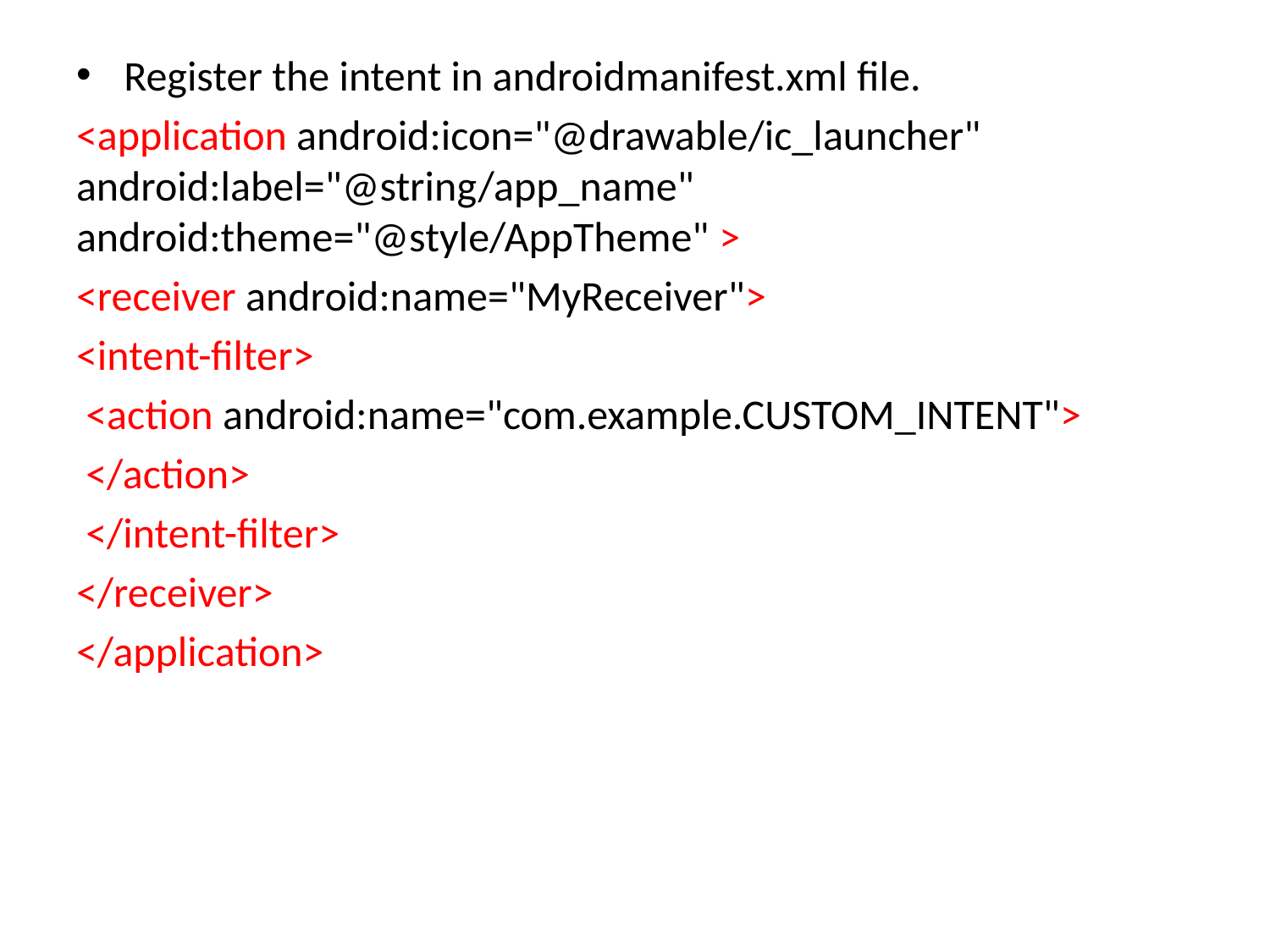

Register the intent in androidmanifest.xml file.
<application android:icon="@drawable/ic_launcher" android:label="@string/app_name" android:theme="@style/AppTheme" >
<receiver android:name="MyReceiver">
<intent-filter>
 <action android:name="com.example.CUSTOM_INTENT">
 </action>
 </intent-filter>
</receiver>
</application>